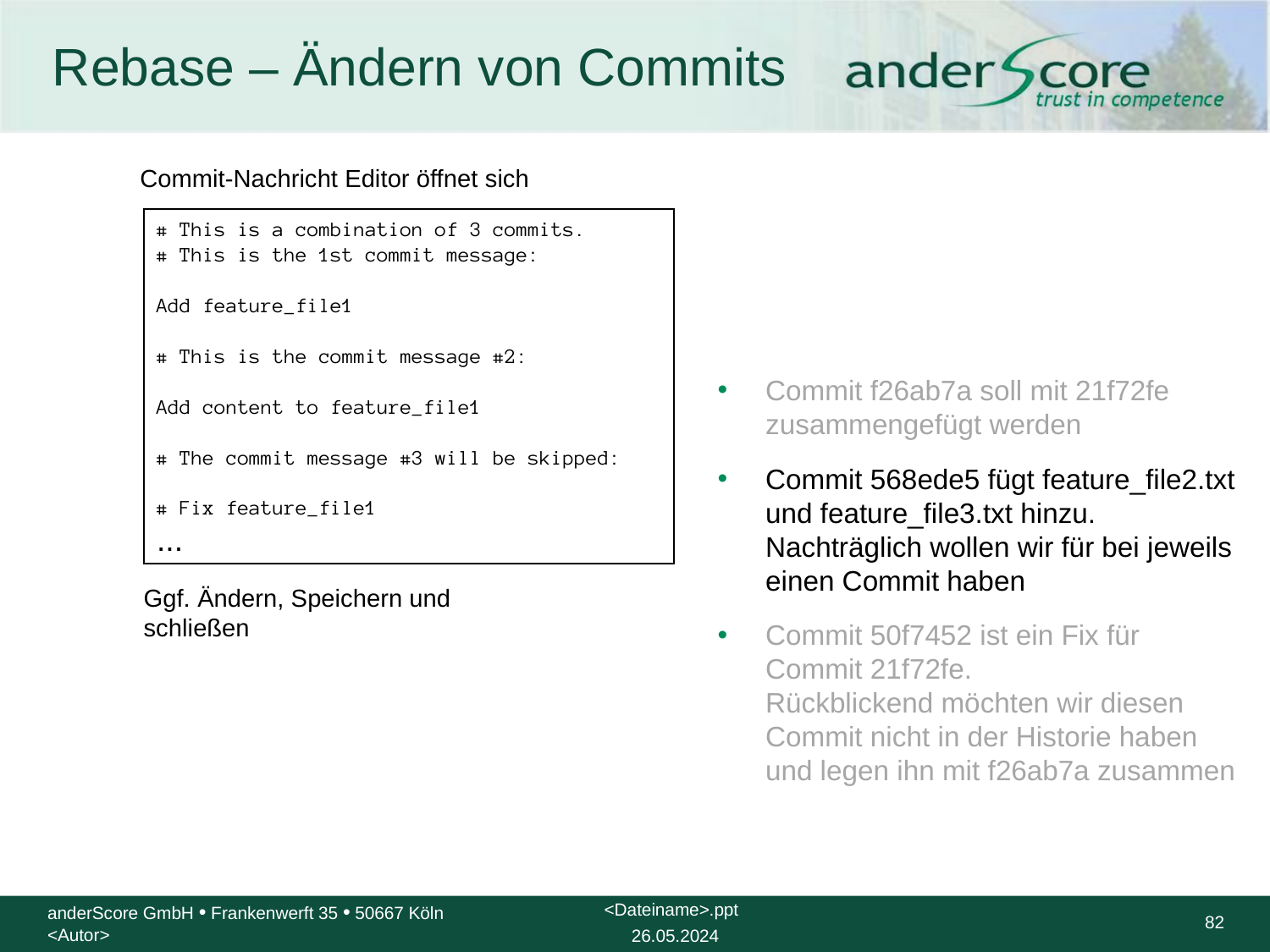

# Rebase – Ändern von Commits
Commit-Nachricht Editor öffnet sich
# This is a combination of 3 commits.
# This is the 1st commit message:

Add feature_file1

# This is the commit message #2:

Add content to feature_file1

# The commit message #3 will be skipped:

# Fix feature_file1
...
Commit f26ab7a soll mit 21f72fe zusammengefügt werden
Commit 568ede5 fügt feature_file2.txt und feature_file3.txt hinzu.
Nachträglich wollen wir für bei jeweils einen Commit haben
Commit 50f7452 ist ein Fix für Commit 21f72fe.
Rückblickend möchten wir diesen Commit nicht in der Historie haben und legen ihn mit f26ab7a zusammen
Ggf. Ändern, Speichern und schließen